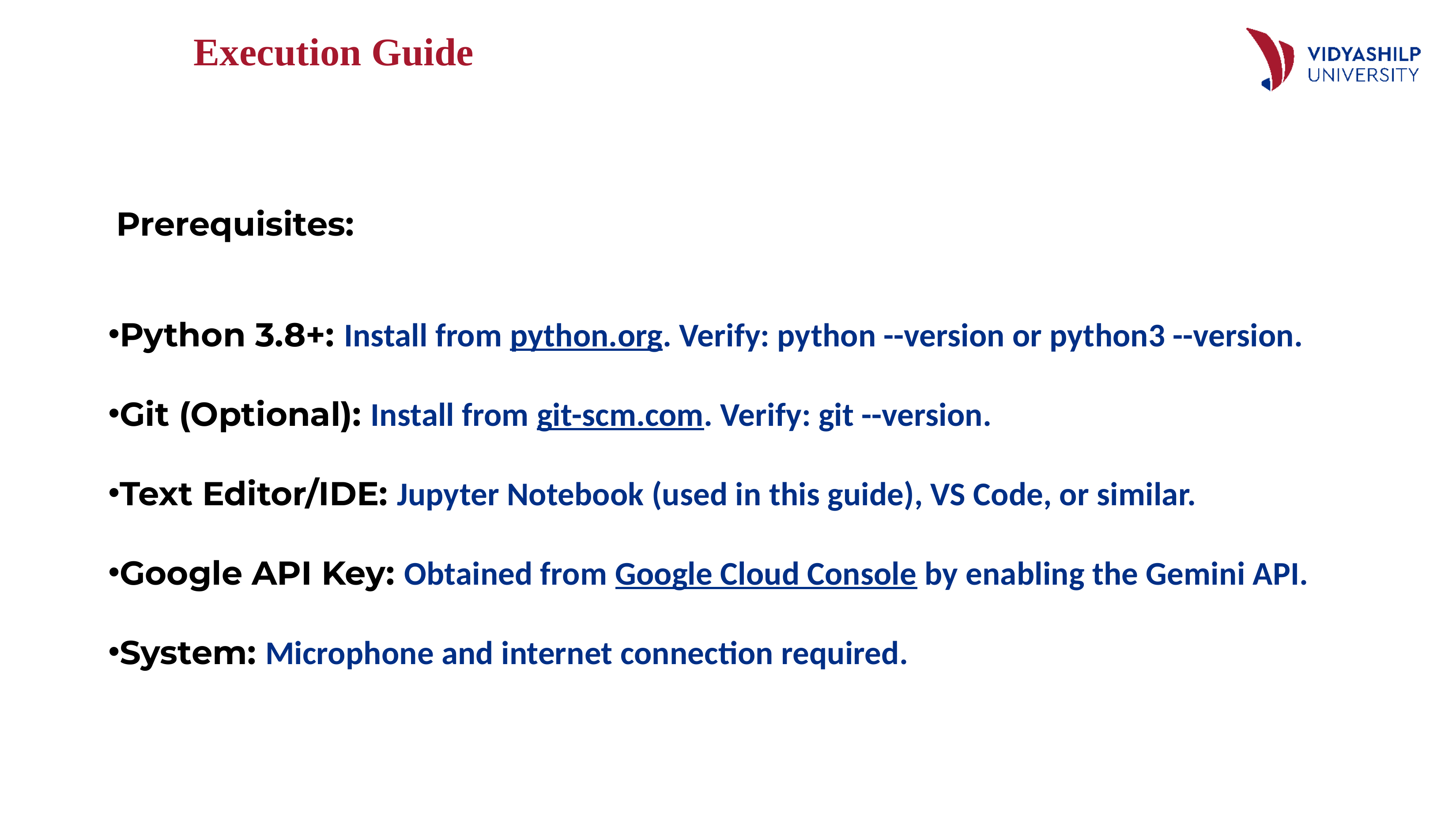

Execution Guide

Prerequisites:
Python 3.8+: Install from python.org. Verify: python --version or python3 --version.

Git (Optional): Install from git-scm.com. Verify: git --version.

Text Editor/IDE: Jupyter Notebook (used in this guide), VS Code, or similar.

Google API Key: Obtained from Google Cloud Console by enabling the Gemini API.

System: Microphone and internet connection required.